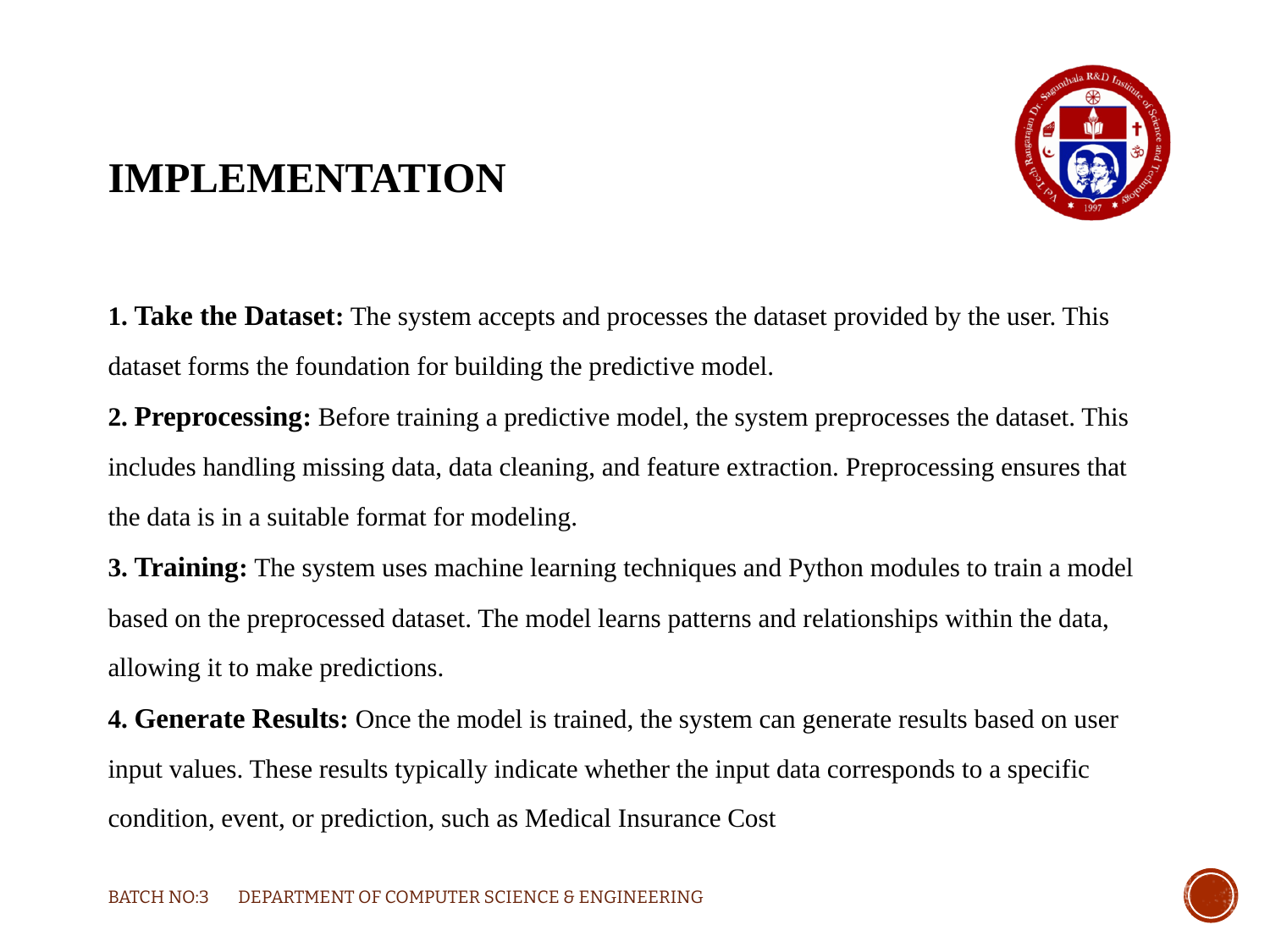

# IMPLEMENTATION
1. Take the Dataset: The system accepts and processes the dataset provided by the user. This
dataset forms the foundation for building the predictive model.
2. Preprocessing: Before training a predictive model, the system preprocesses the dataset. This
includes handling missing data, data cleaning, and feature extraction. Preprocessing ensures that
the data is in a suitable format for modeling.
3. Training: The system uses machine learning techniques and Python modules to train a model
based on the preprocessed dataset. The model learns patterns and relationships within the data,
allowing it to make predictions.
4. Generate Results: Once the model is trained, the system can generate results based on user
input values. These results typically indicate whether the input data corresponds to a specific
condition, event, or prediction, such as Medical Insurance Cost
BATCH NO:3        DEPARTMENT OF COMPUTER SCIENCE & ENGINEERING

11